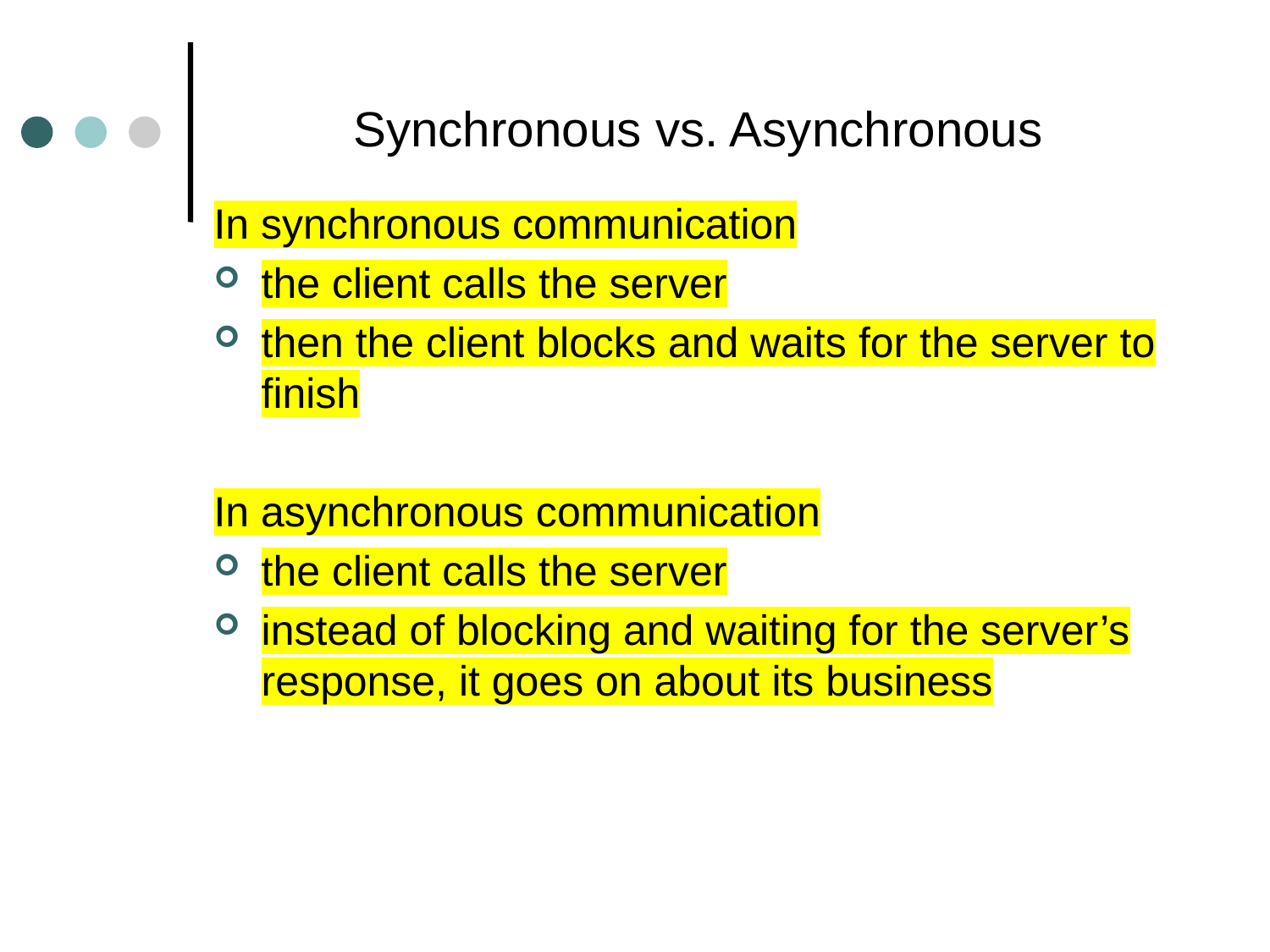

# Synchronous vs. Asynchronous
In synchronous communication
the client calls the server
then the client blocks and waits for the server to finish

In asynchronous communication
the client calls the server
instead of blocking and waiting for the server’s response, it goes on about its business